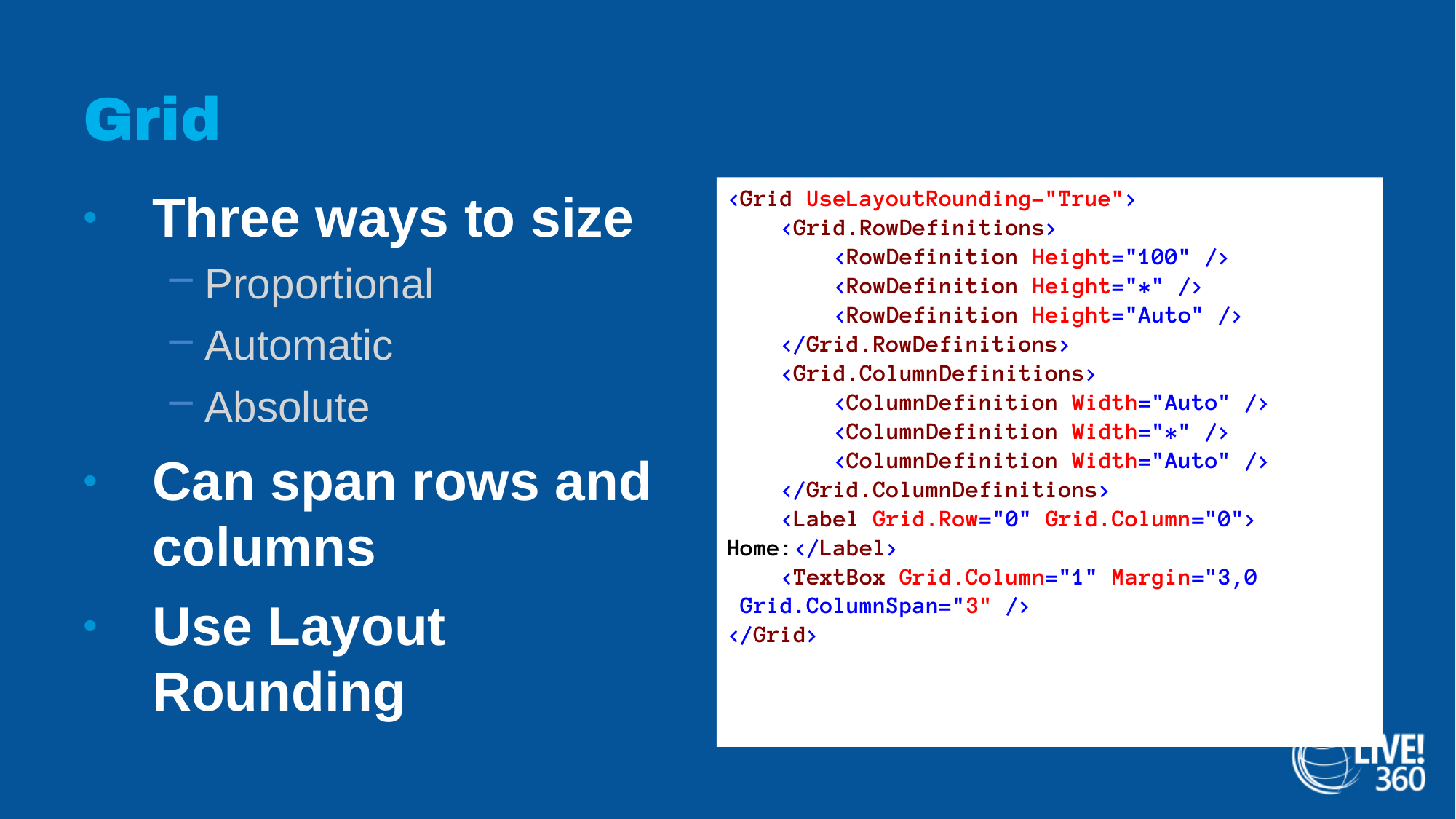

# Grid
<Grid UseLayoutRounding-"True">
    <Grid.RowDefinitions>
        <RowDefinition Height="100" />
        <RowDefinition Height="*" />
        <RowDefinition Height="Auto" />
    </Grid.RowDefinitions>
    <Grid.ColumnDefinitions>
        <ColumnDefinition Width="Auto" />
        <ColumnDefinition Width="*" />
        <ColumnDefinition Width="Auto" />
    </Grid.ColumnDefinitions>
    <Label Grid.Row="0" Grid.Column="0">
Home:</Label>
    <TextBox Grid.Column="1" Margin="3,0
 Grid.ColumnSpan="3" />
</Grid>

Three ways to size
Proportional
Automatic
Absolute
Can span rows and columns
Use Layout Rounding